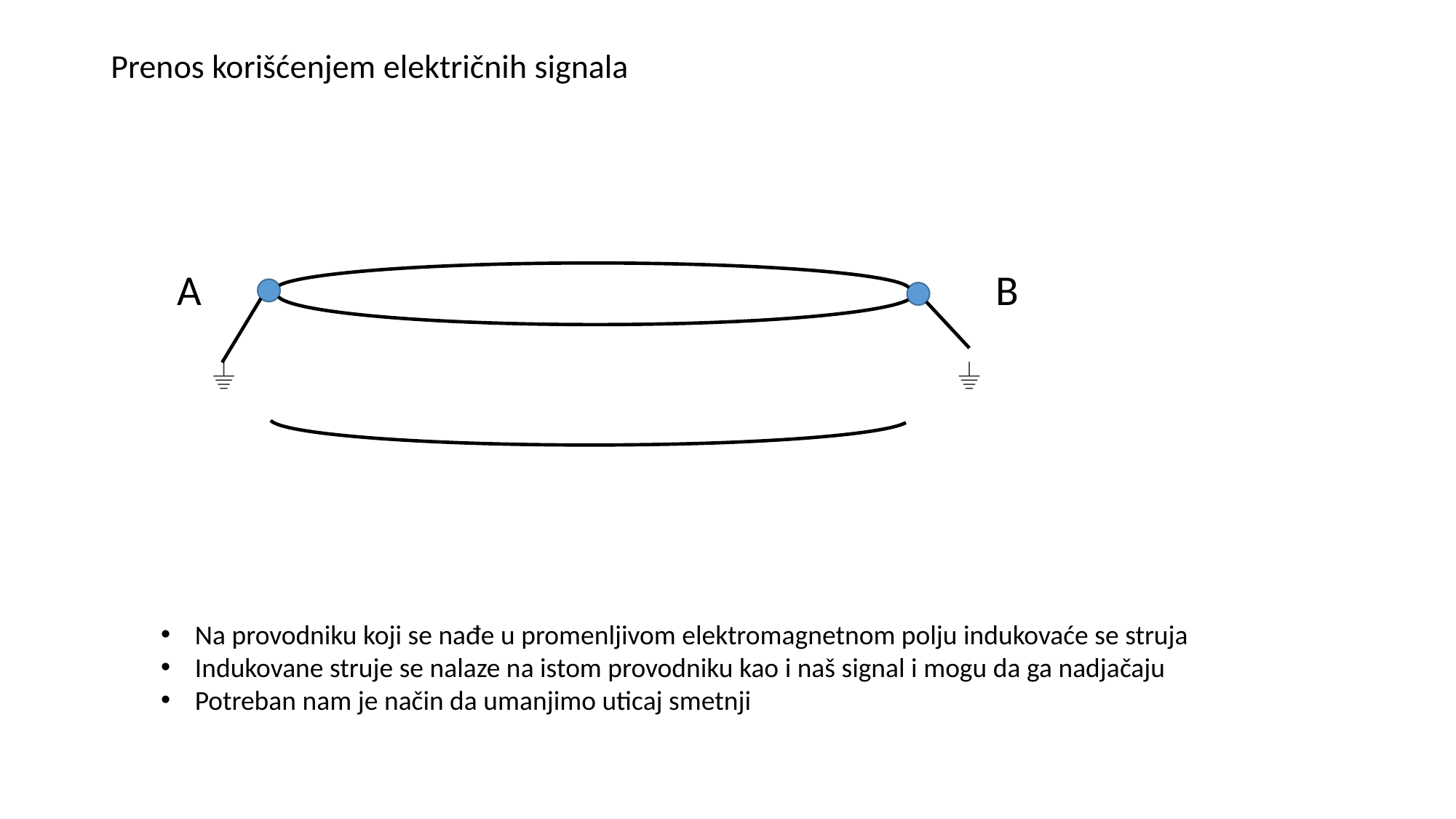

# Prenos korišćenjem električnih signala
A
B

⏚
⏚

Na provodniku koji se nađe u promenljivom elektromagnetnom polju indukovaće se struja
Indukovane struje se nalaze na istom provodniku kao i naš signal i mogu da ga nadjačaju
Potreban nam je način da umanjimo uticaj smetnji